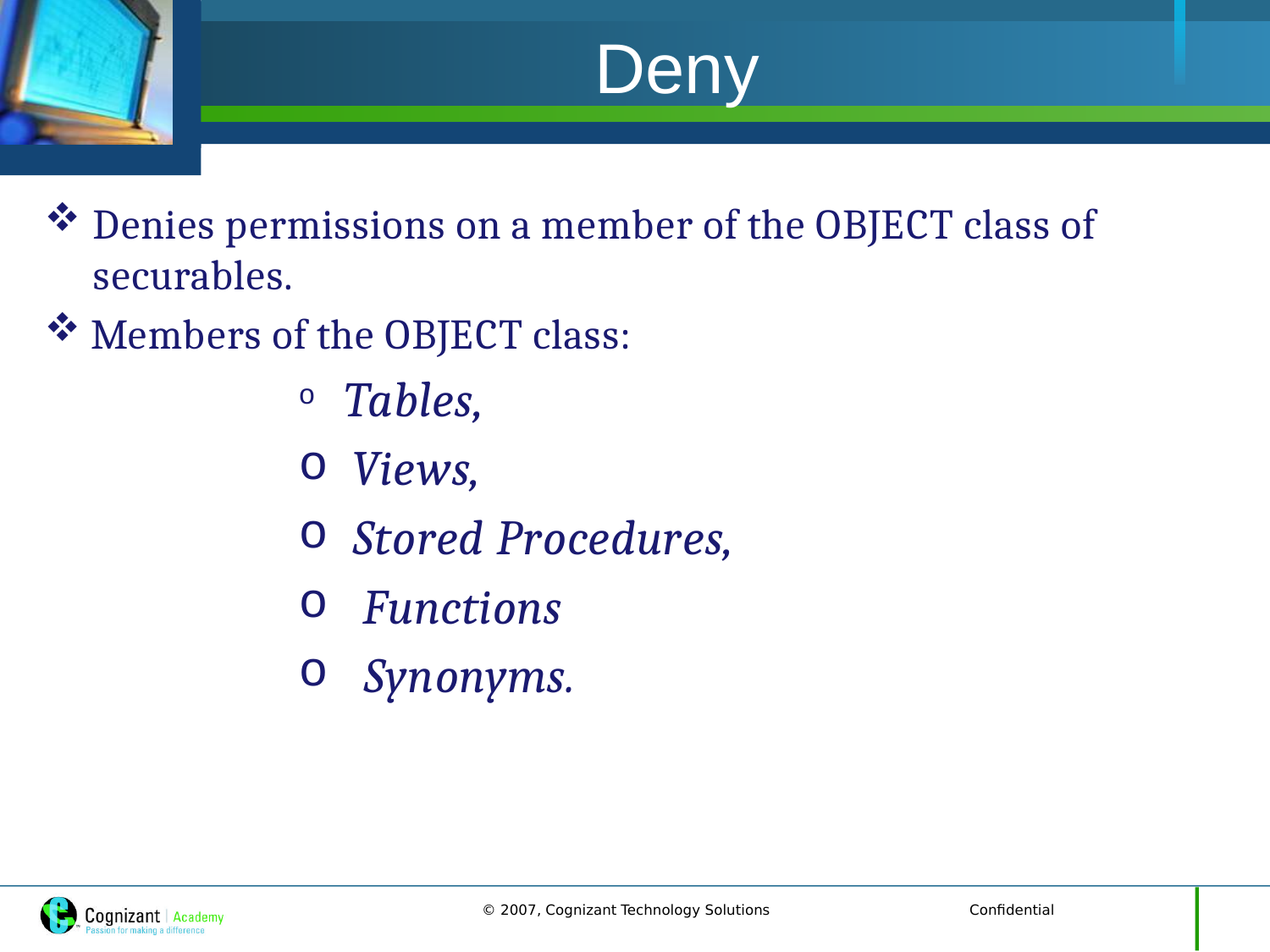

# Deny
Denies permissions on a member of the OBJECT class of securables.
Members of the OBJECT class:
  Tables,
  Views,
  Stored Procedures,
   Functions
   Synonyms.